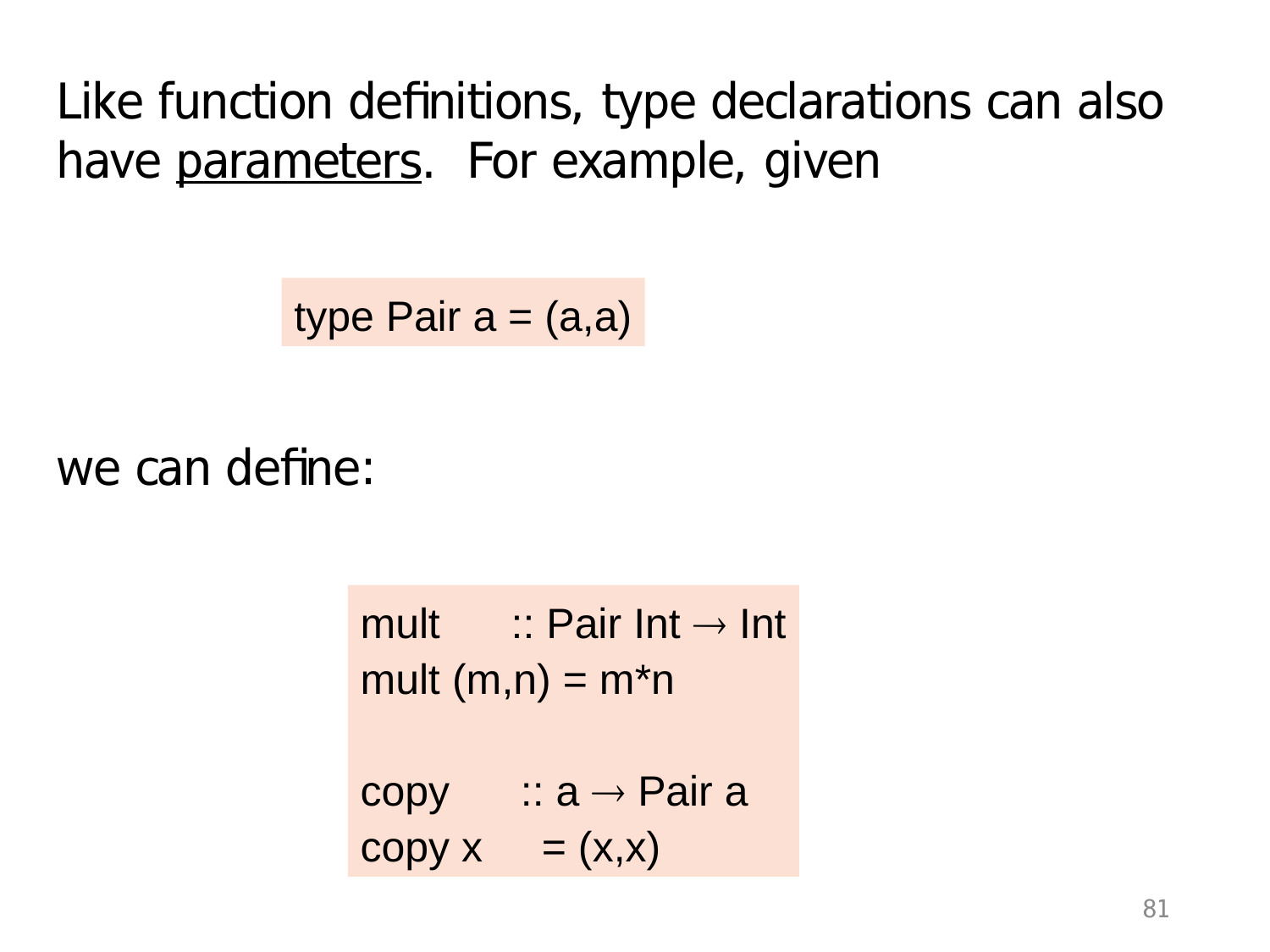

Like function definitions, type declarations can also have parameters.  For example, given
type Pair a = (a,a)
we can define:
mult      :: Pair Int → Int
mult (m,n) = m*n

copy      :: a → Pair a
copy x     = (x,x)
81